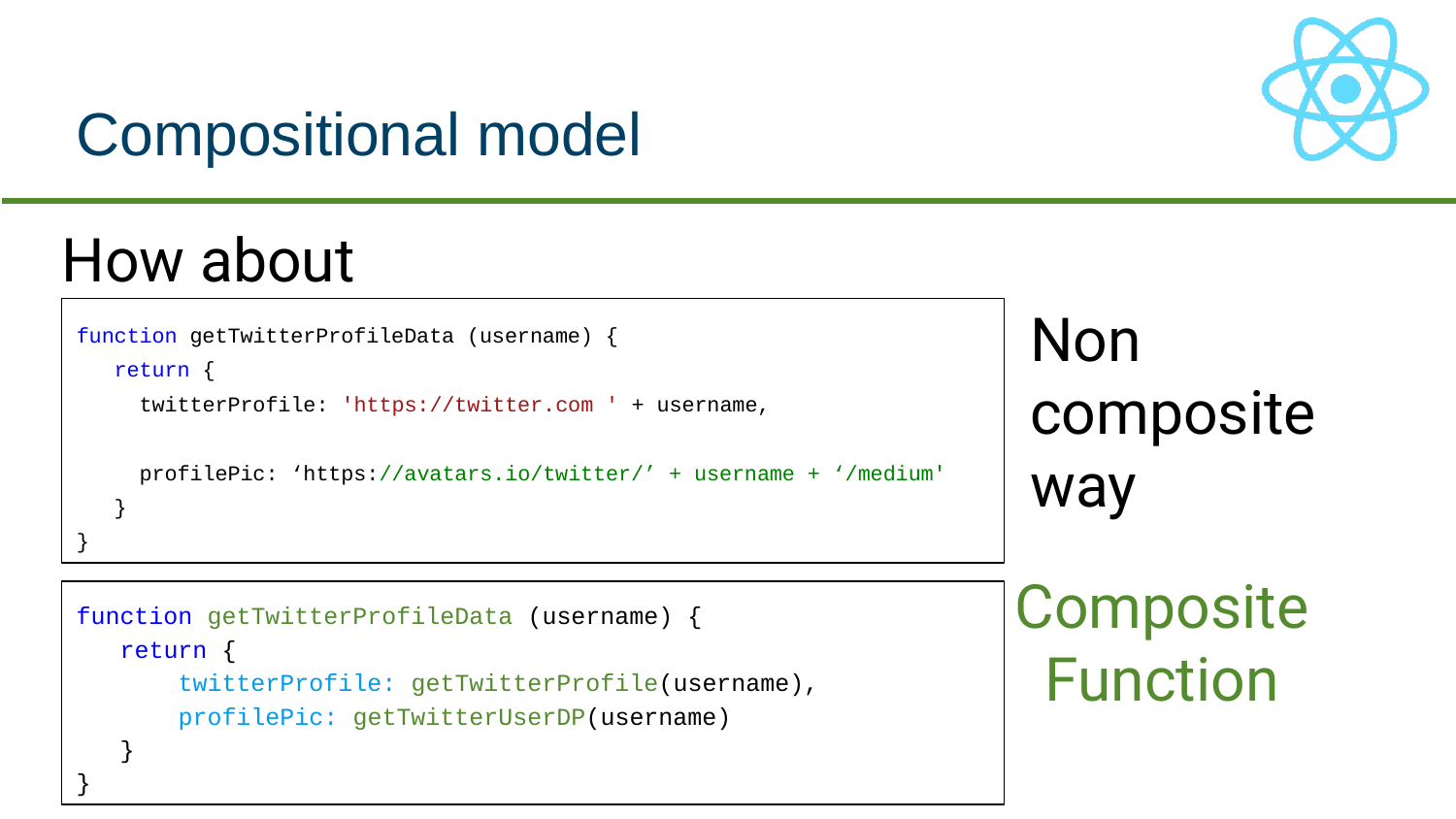

# Compositional model
How about
Non composite way
function getTwitterProfileData (username) {
   return {
     twitterProfile: 'https://twitter.com ' + username,

     profilePic: ‘https://avatars.io/twitter/’ + username + ‘/medium'
   }
}
Composite Function
function getTwitterProfileData (username) {
   return {
       twitterProfile: getTwitterProfile(username),
       profilePic: getTwitterUserDP(username)
   }
}